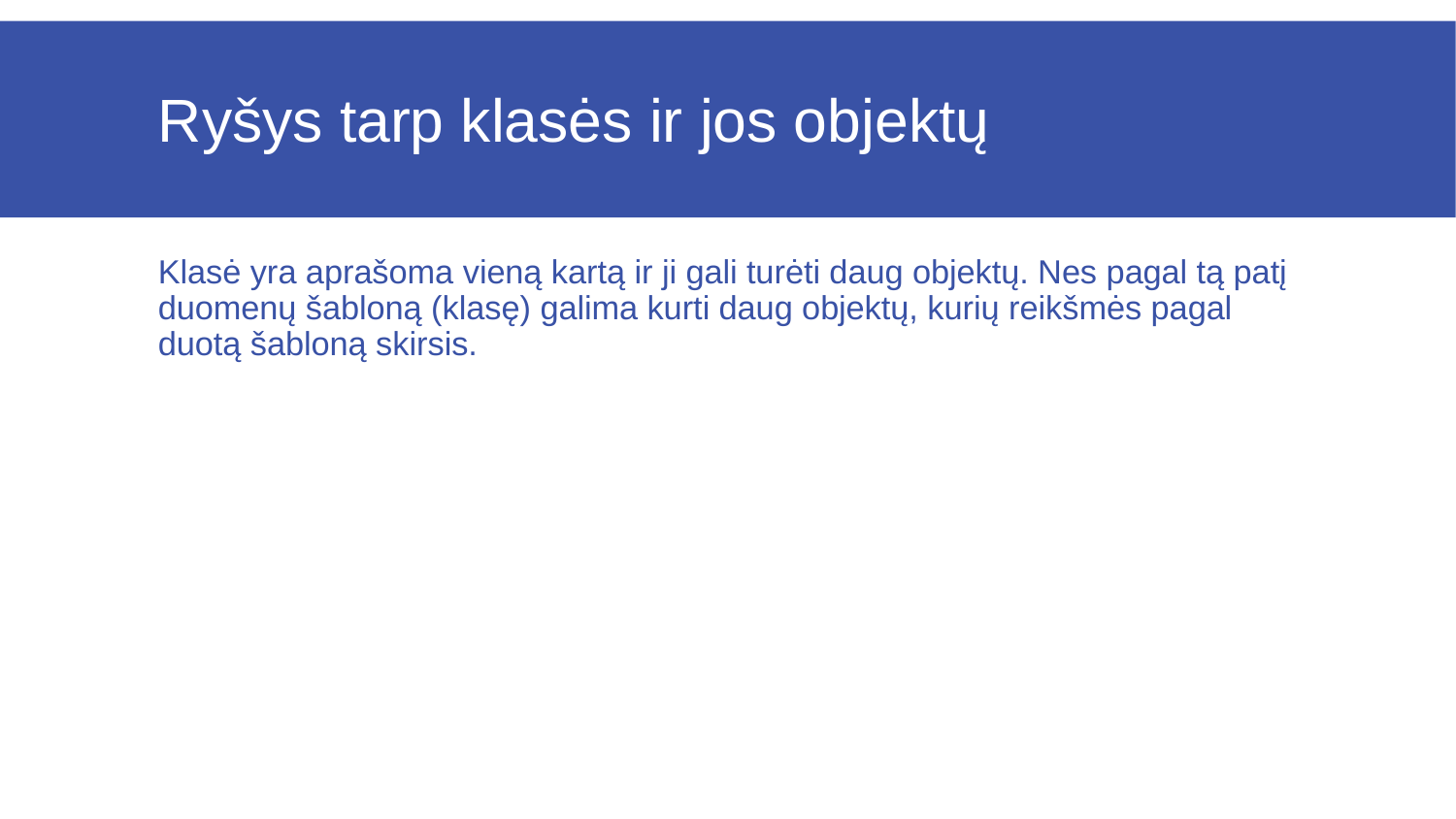

# Ryšys tarp klasės ir jos objektų
Klasė yra aprašoma vieną kartą ir ji gali turėti daug objektų. Nes pagal tą patį duomenų šabloną (klasę) galima kurti daug objektų, kurių reikšmės pagal duotą šabloną skirsis.